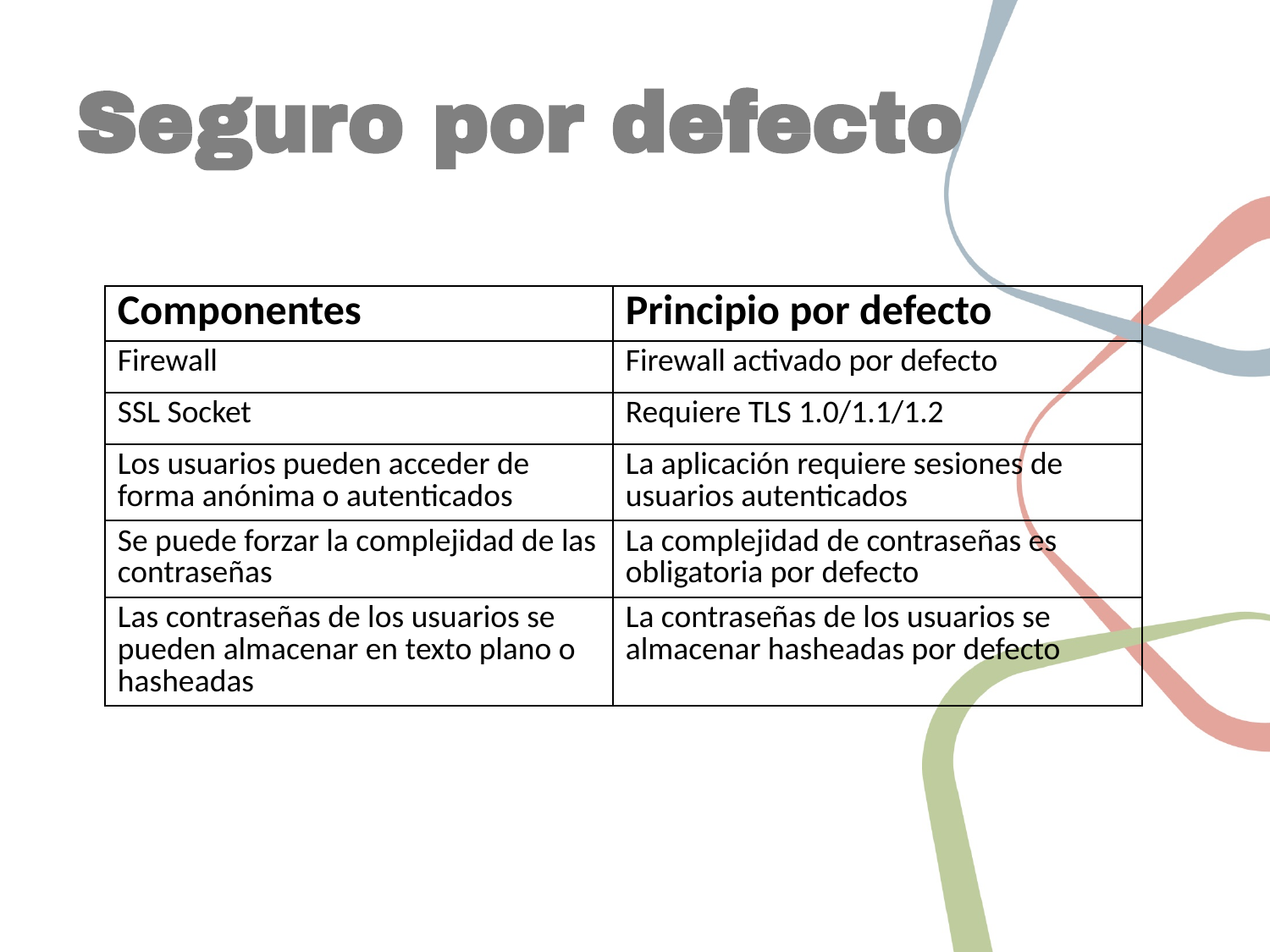

# Seguro por defecto
| Componentes | Principio por defecto |
| --- | --- |
| Firewall | Firewall activado por defecto |
| SSL Socket | Requiere TLS 1.0/1.1/1.2 |
| Los usuarios pueden acceder de forma anónima o autenticados | La aplicación requiere sesiones de usuarios autenticados |
| Se puede forzar la complejidad de las contraseñas | La complejidad de contraseñas es obligatoria por defecto |
| Las contraseñas de los usuarios se pueden almacenar en texto plano o hasheadas | La contraseñas de los usuarios se almacenar hasheadas por defecto |